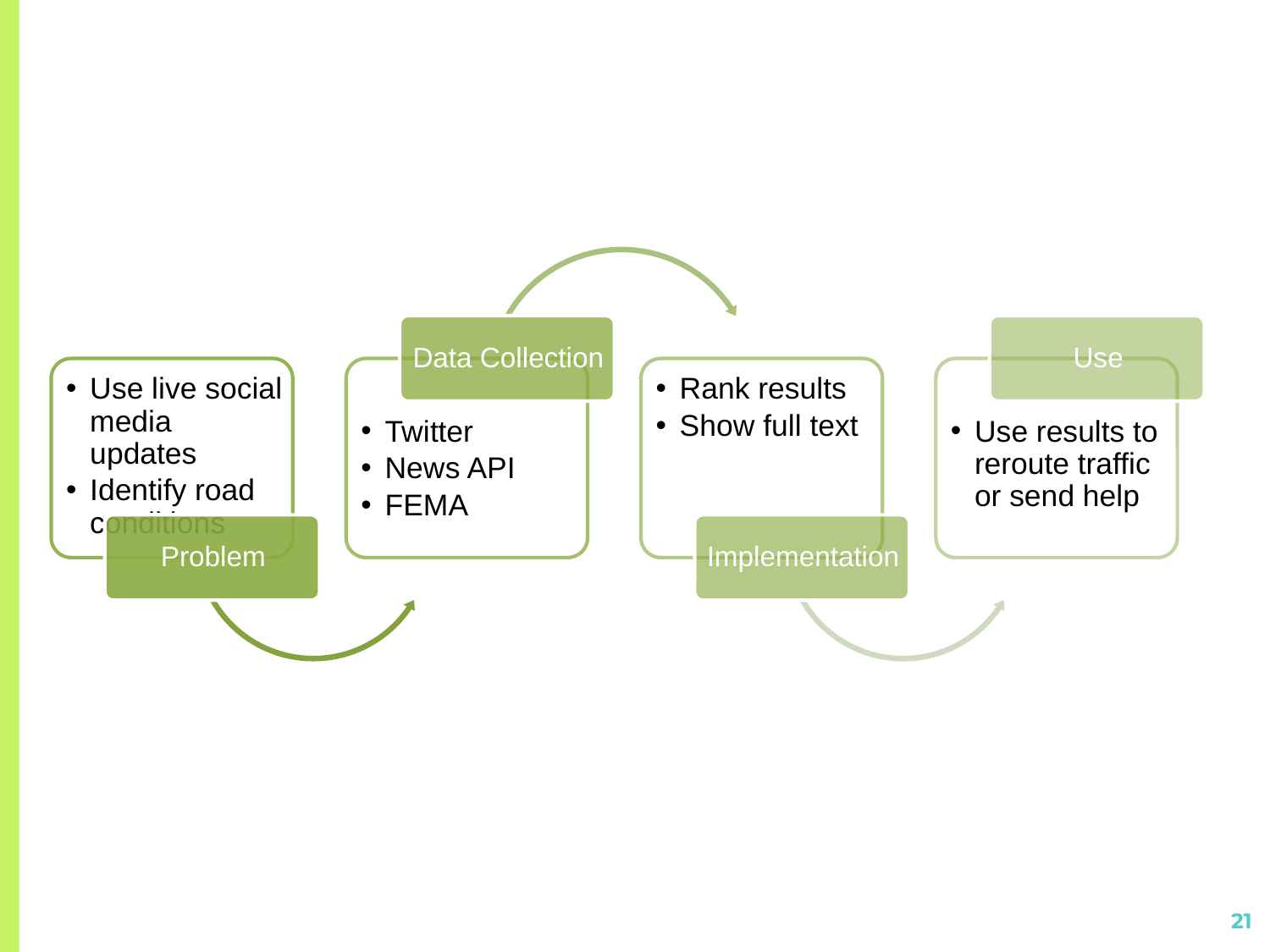

Use live social media updates
Identify road conditions
Problem
Twitter
News API
FEMA
Data Collection
Rank results
Show full text
Implementation
Use results to reroute traffic or send help
Use

21